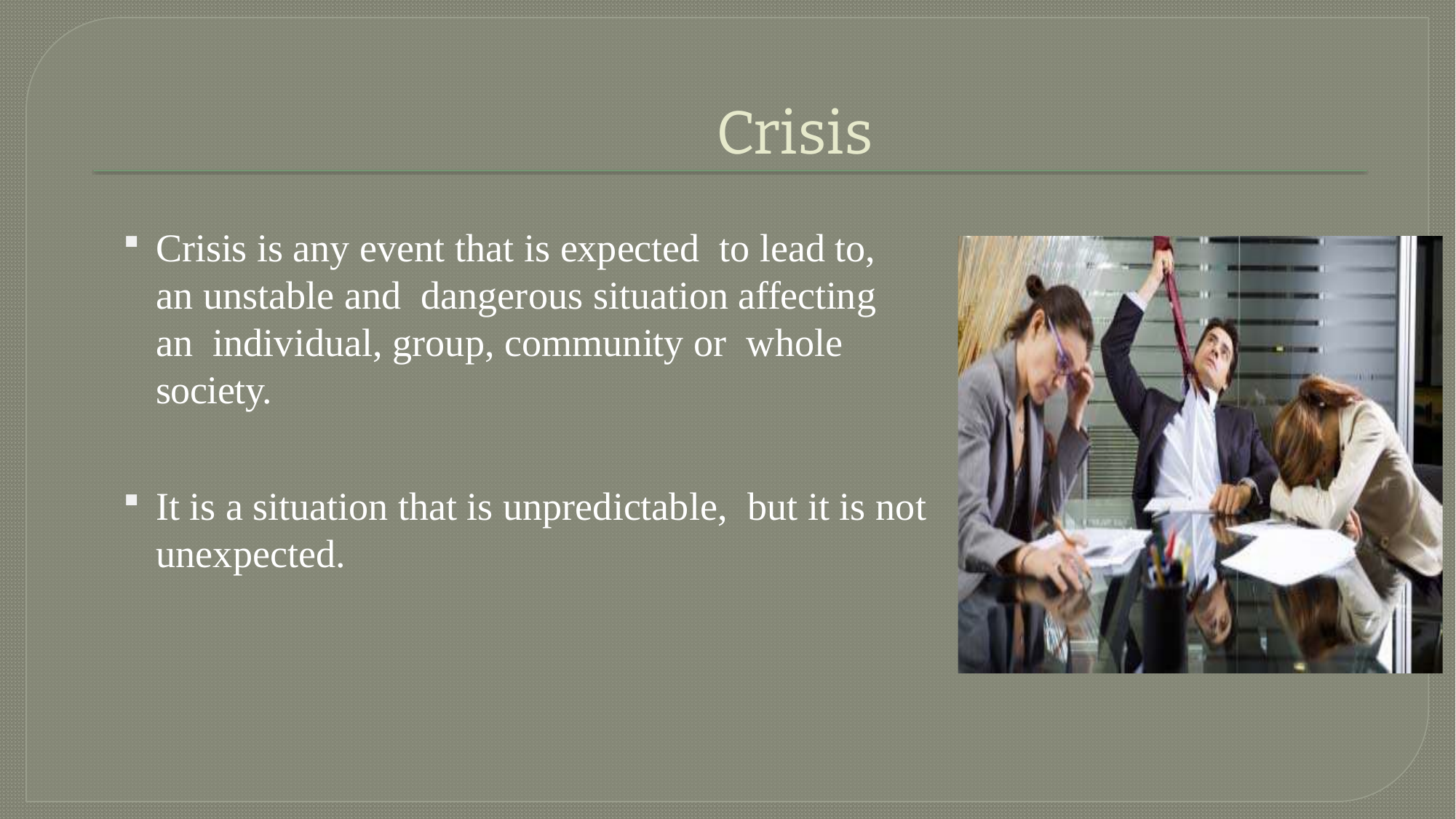

# Crisis
Crisis is any event that is expected  to lead to, an unstable and  dangerous situation affecting an  individual, group, community or  whole society.

It is a situation that is unpredictable,  but it is not unexpected.